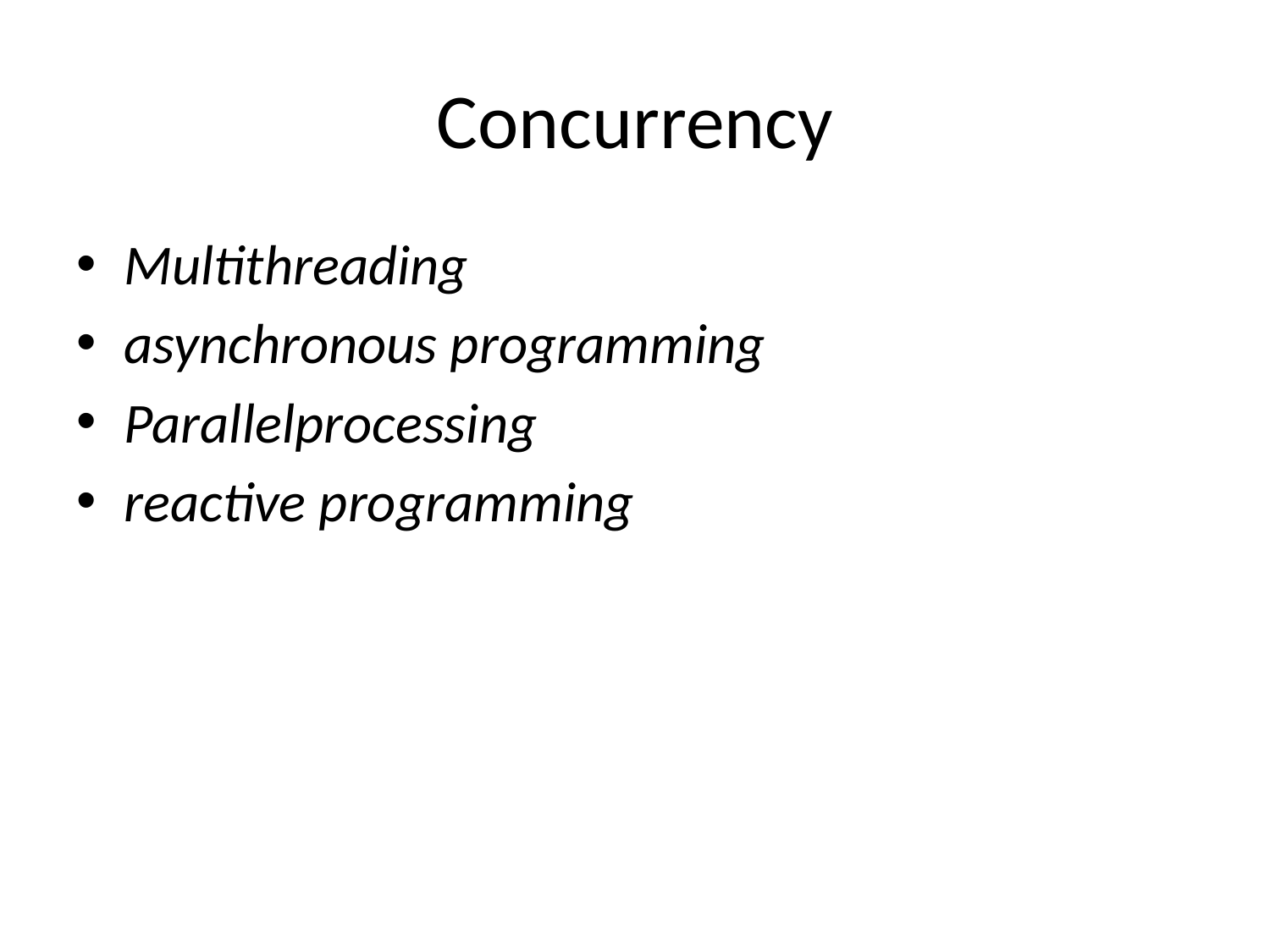

# Concurrency
Multithreading
asynchronous programming
Parallelprocessing
reactive programming